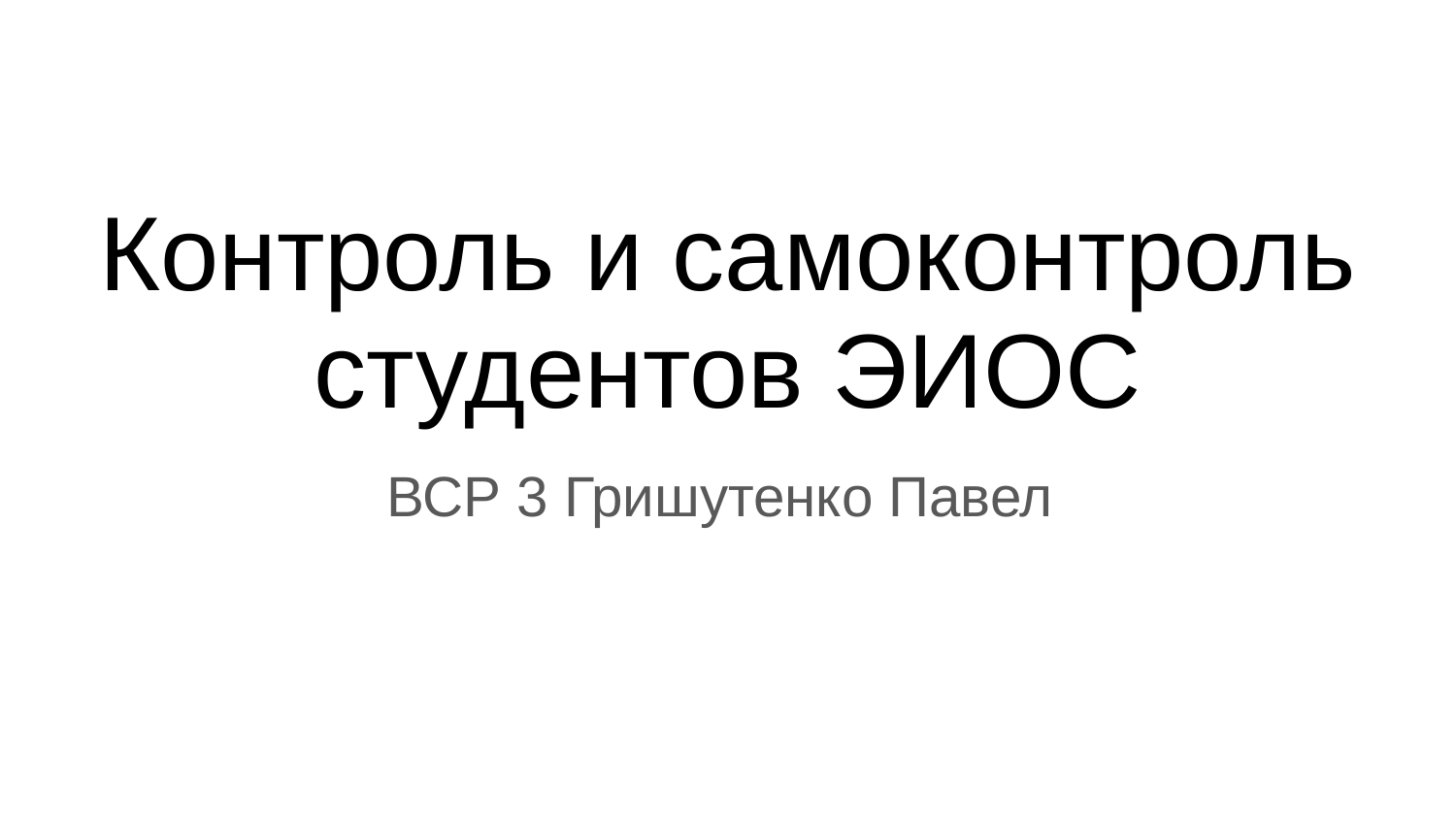

# Контроль и самоконтроль студентов ЭИОС
ВСР 3 Гришутенко Павел